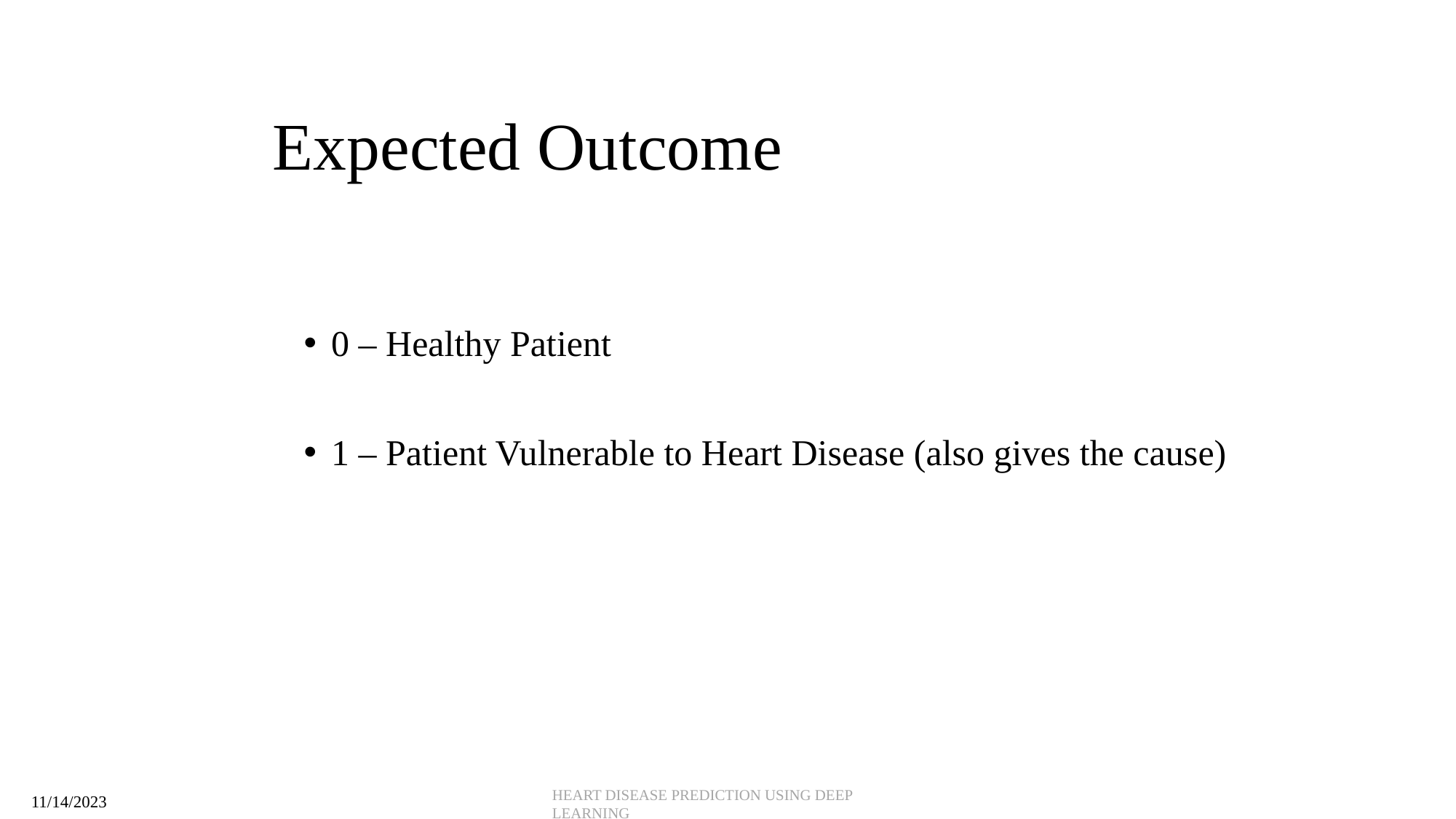

# Expected Outcome
12
0 – Healthy Patient

1 – Patient Vulnerable to Heart Disease (also gives the cause)
HEART DISEASE PREDICTION USING DEEP LEARNING
11/14/2023